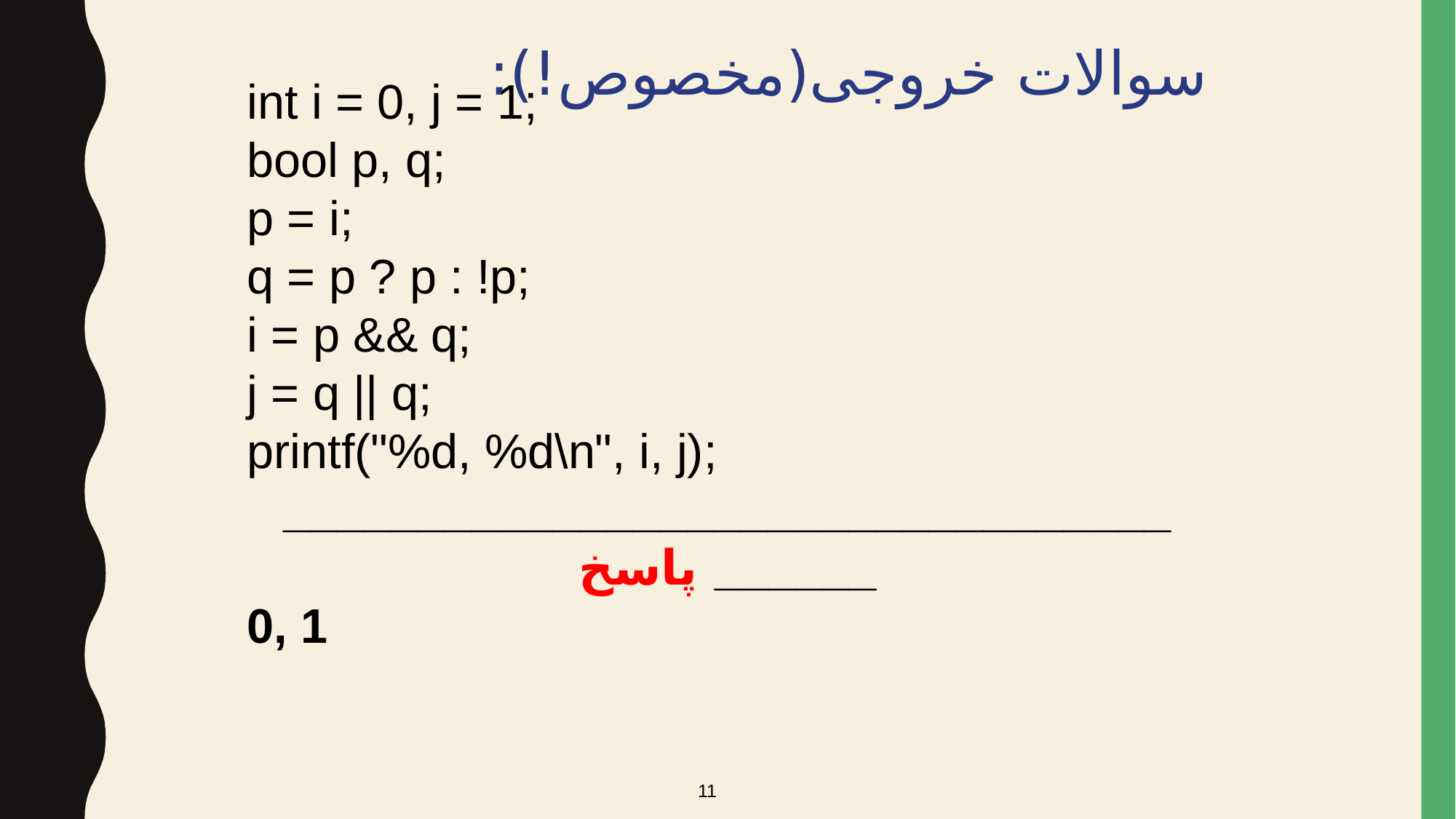

سوالات خروجی(مخصوص!):
int i = 0, j = 1;
bool p, q;
p = i;
q = p ? p : !p;
i = p && q;
j = q || q;
printf("%d, %d\n", i, j);
_________________________________ پاسخ ______
0, 1
11